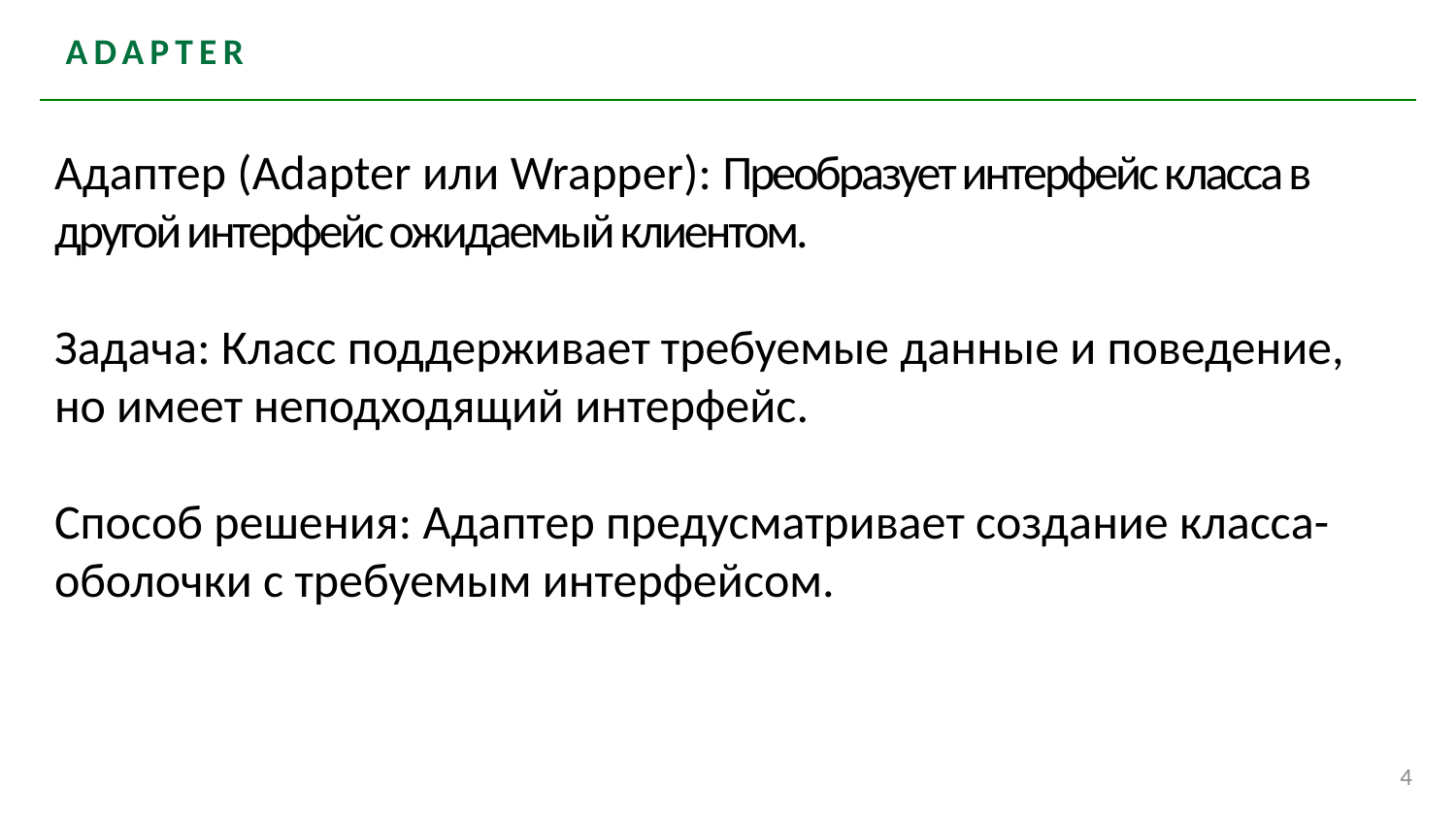

# ADAPTER
Адаптер (Adapter или Wrapper): Преобразует интерфейс класса в другой интерфейс ожидаемый клиентом.

Задача: Класс поддерживает требуемые данные и поведение, но имеет неподходящий интерфейс.

Способ решения: Адаптер предусматривает создание класса-оболочки с требуемым интерфейсом.
4